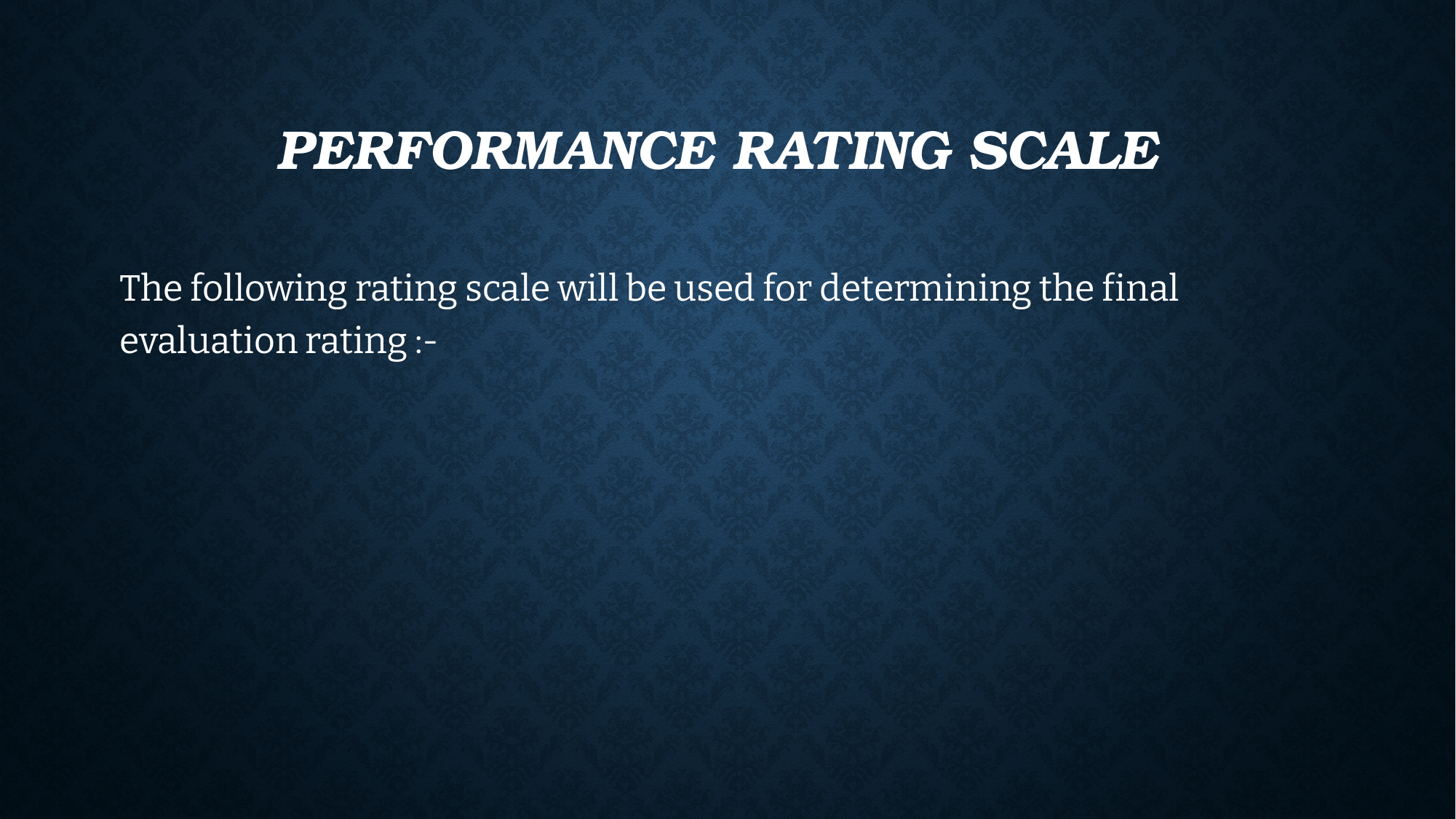

# Performance Rating Scale
The following rating scale will be used for determining the final evaluation rating :-